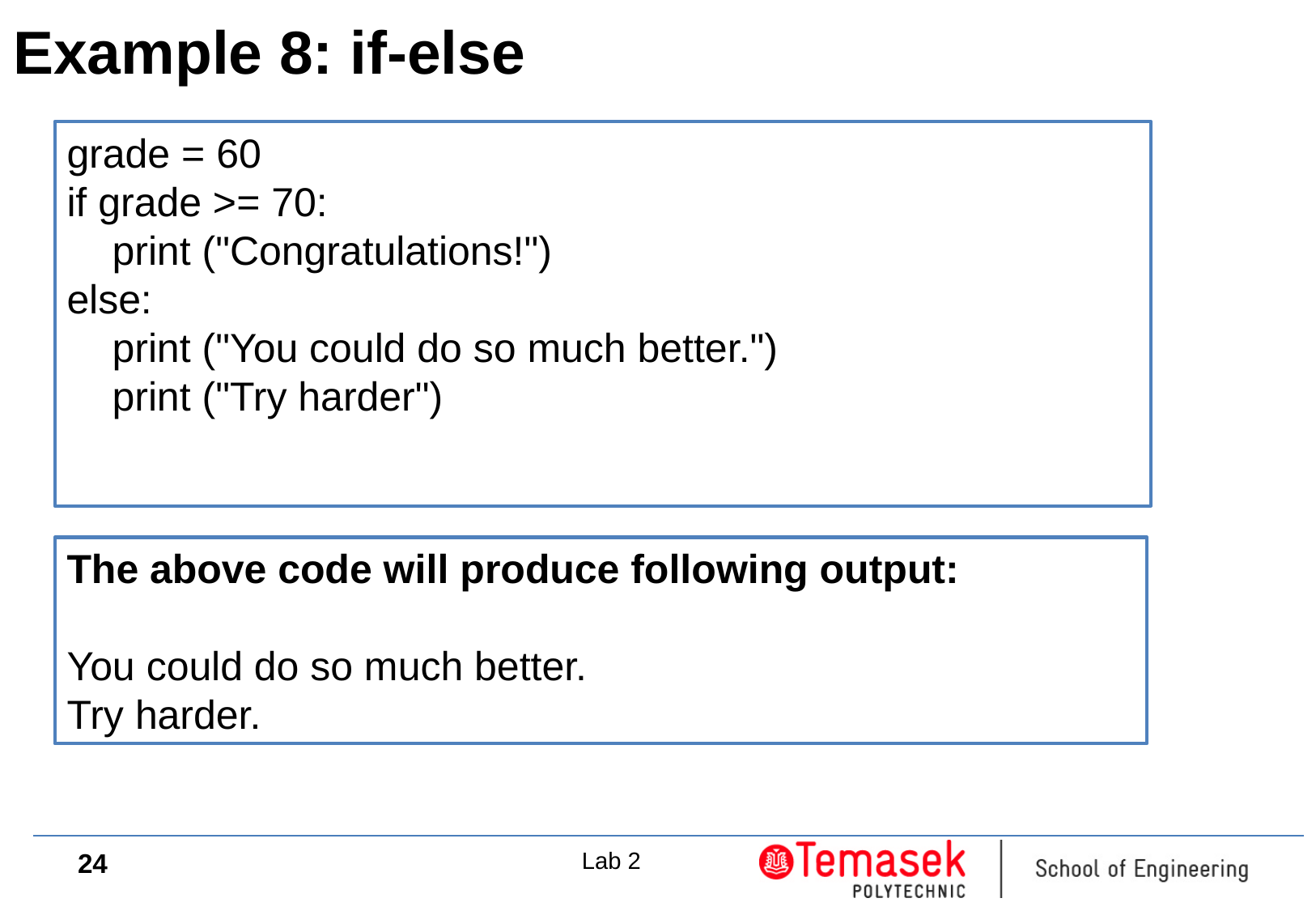

Example 8: if-else
grade = 60
if grade >= 70:
    print ("Congratulations!")
else:
    print ("You could do so much better.")
    print ("Try harder")

The above code will produce following output:

You could do so much better.
Try harder.